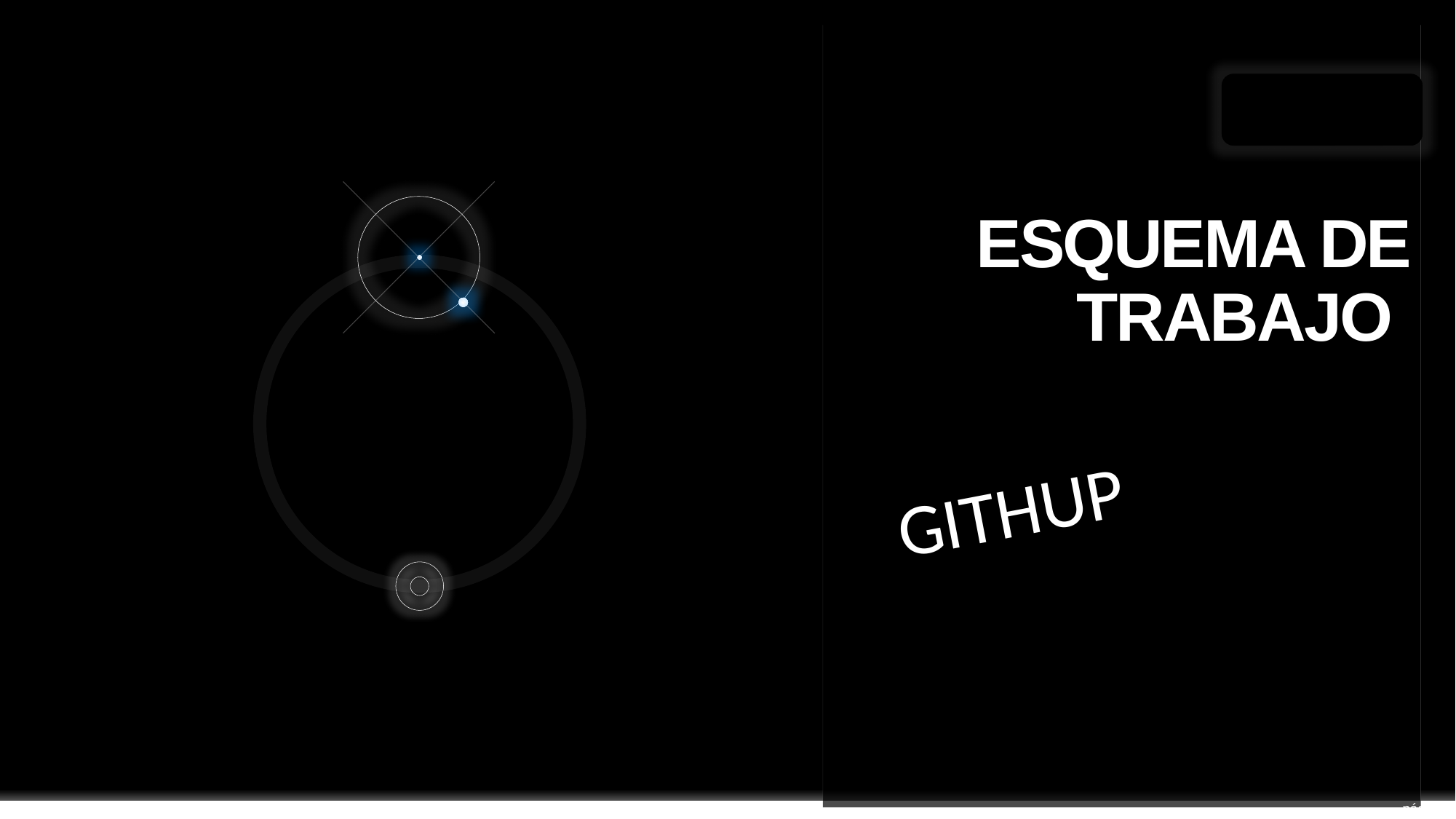

# ESQUEMA DE TRABAJO

GITHup

página 6